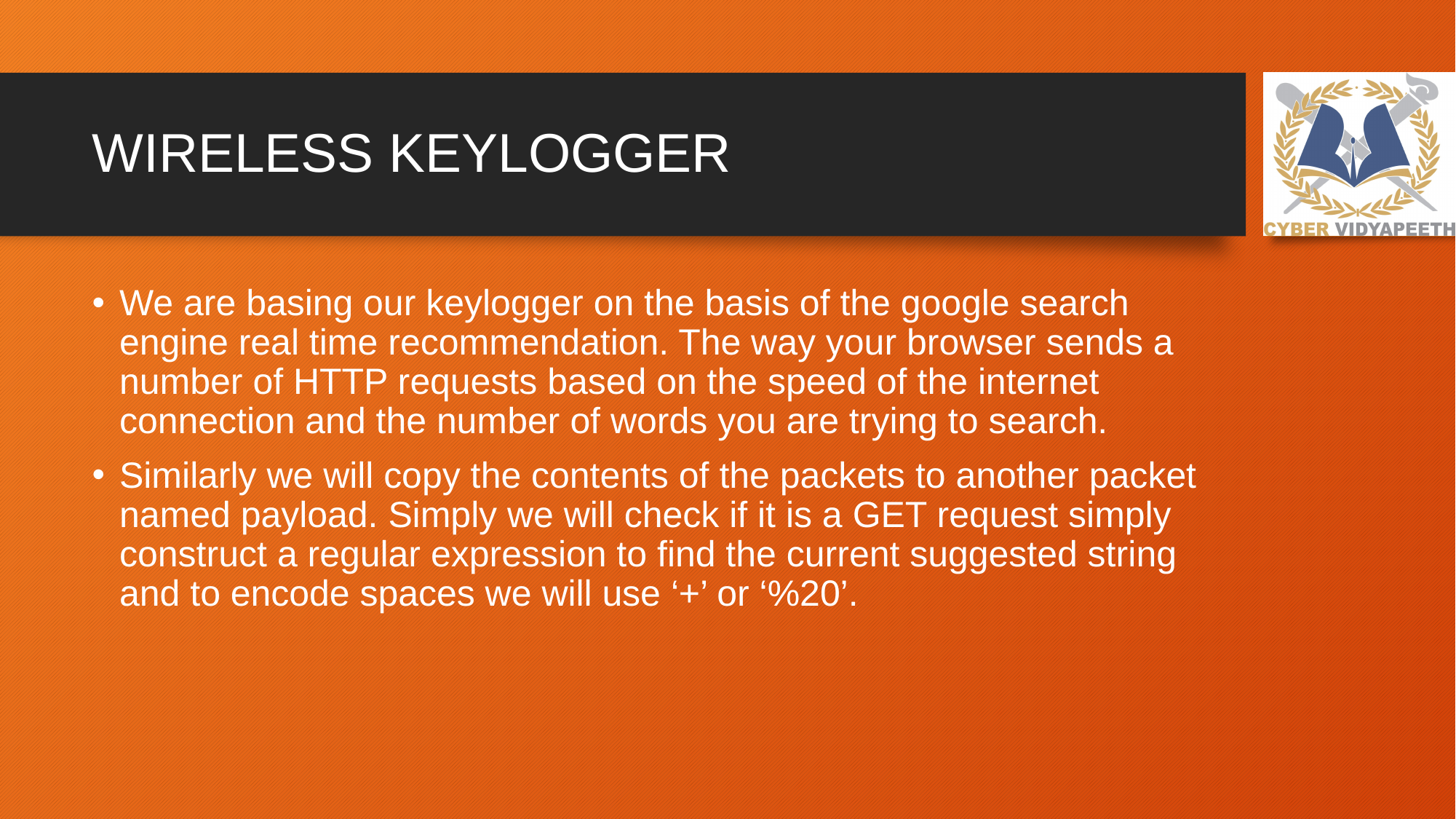

# WIRELESS KEYLOGGER
We are basing our keylogger on the basis of the google search engine real time recommendation. The way your browser sends a number of HTTP requests based on the speed of the internet connection and the number of words you are trying to search.
Similarly we will copy the contents of the packets to another packet named payload. Simply we will check if it is a GET request simply construct a regular expression to find the current suggested string and to encode spaces we will use ‘+’ or ‘%20’.